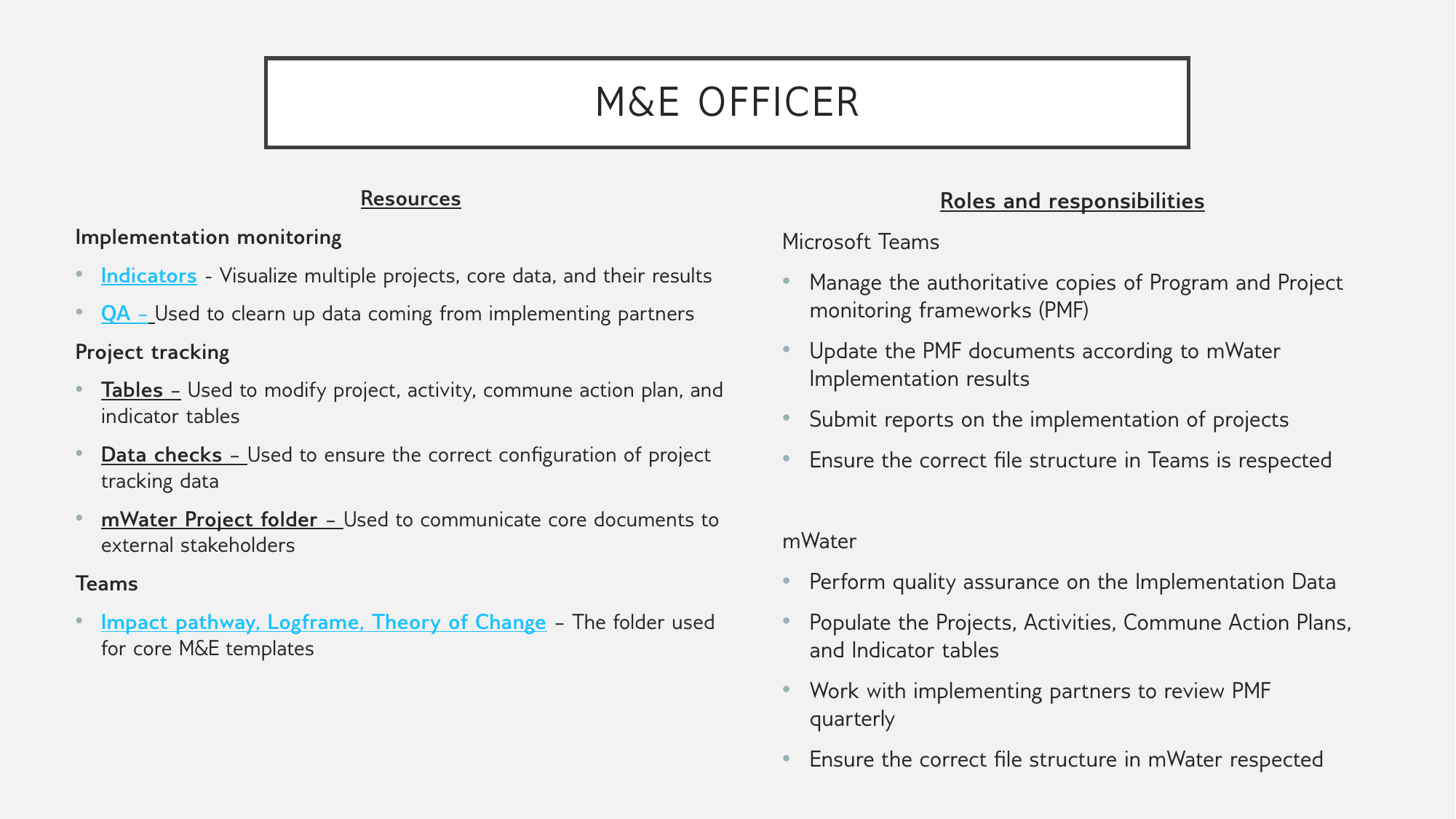

# M&E Officer
Resources
Implementation monitoring
Indicators - Visualize multiple projects, core data, and their results
QA – Used to clearn up data coming from implementing partners
Project tracking
Tables – Used to modify project, activity, commune action plan, and indicator tables
Data checks – Used to ensure the correct configuration of project tracking data
mWater Project folder – Used to communicate core documents to external stakeholders
Teams
Impact pathway, Logframe, Theory of Change – The folder used for core M&E templates

Roles and responsibilities
Microsoft Teams
Manage the authoritative copies of Program and Project monitoring frameworks (PMF)
Update the PMF documents according to mWater Implementation results
Submit reports on the implementation of projects
Ensure the correct file structure in Teams is respected

mWater
Perform quality assurance on the Implementation Data
Populate the Projects, Activities, Commune Action Plans, and Indicator tables
Work with implementing partners to review PMF quarterly
Ensure the correct file structure in mWater respected